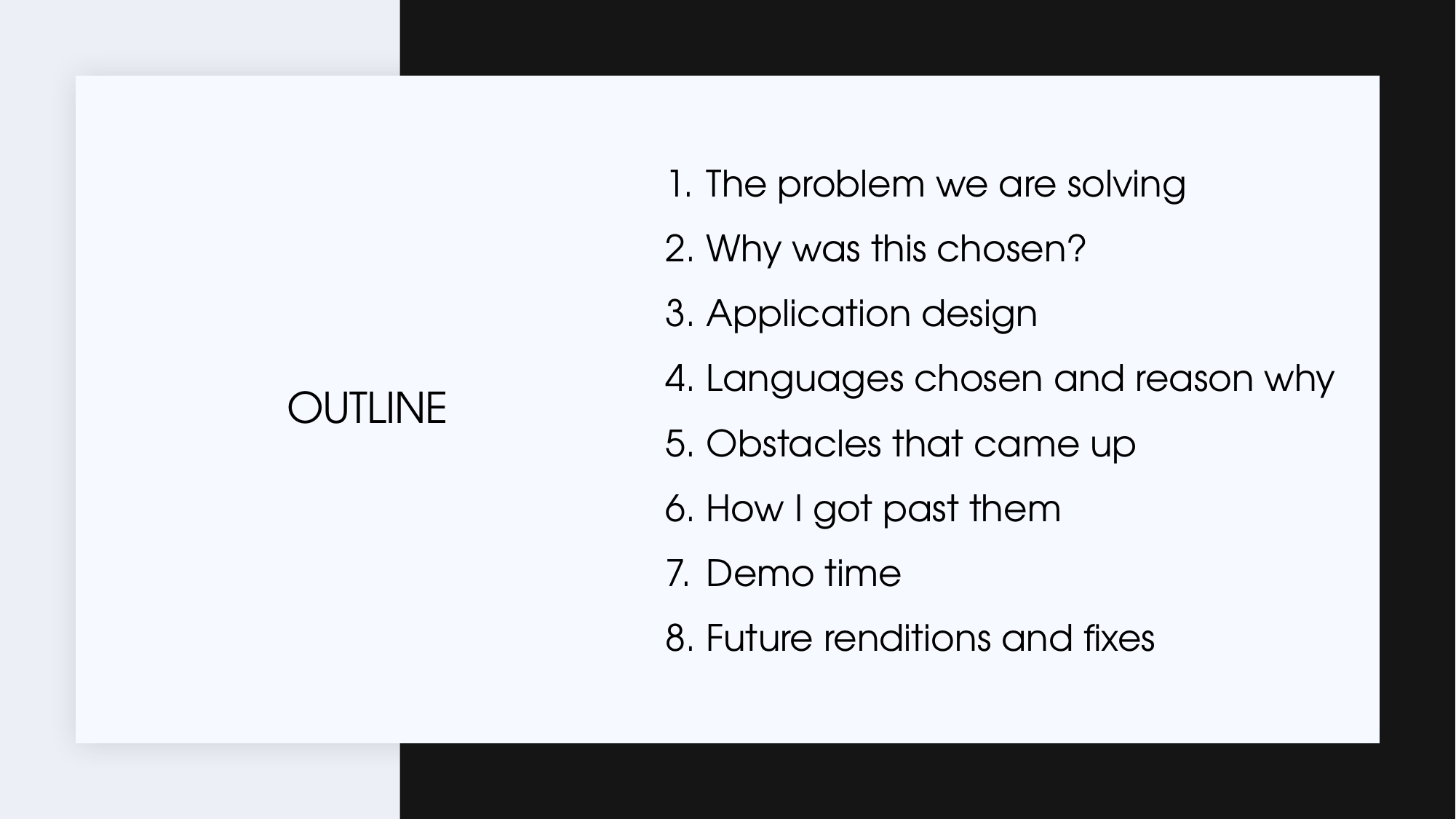

The problem we are solving
Why was this chosen?
Application design
Languages chosen and reason why
Obstacles that came up
How I got past them
Demo time
Future renditions and fixes
# OUTLINE